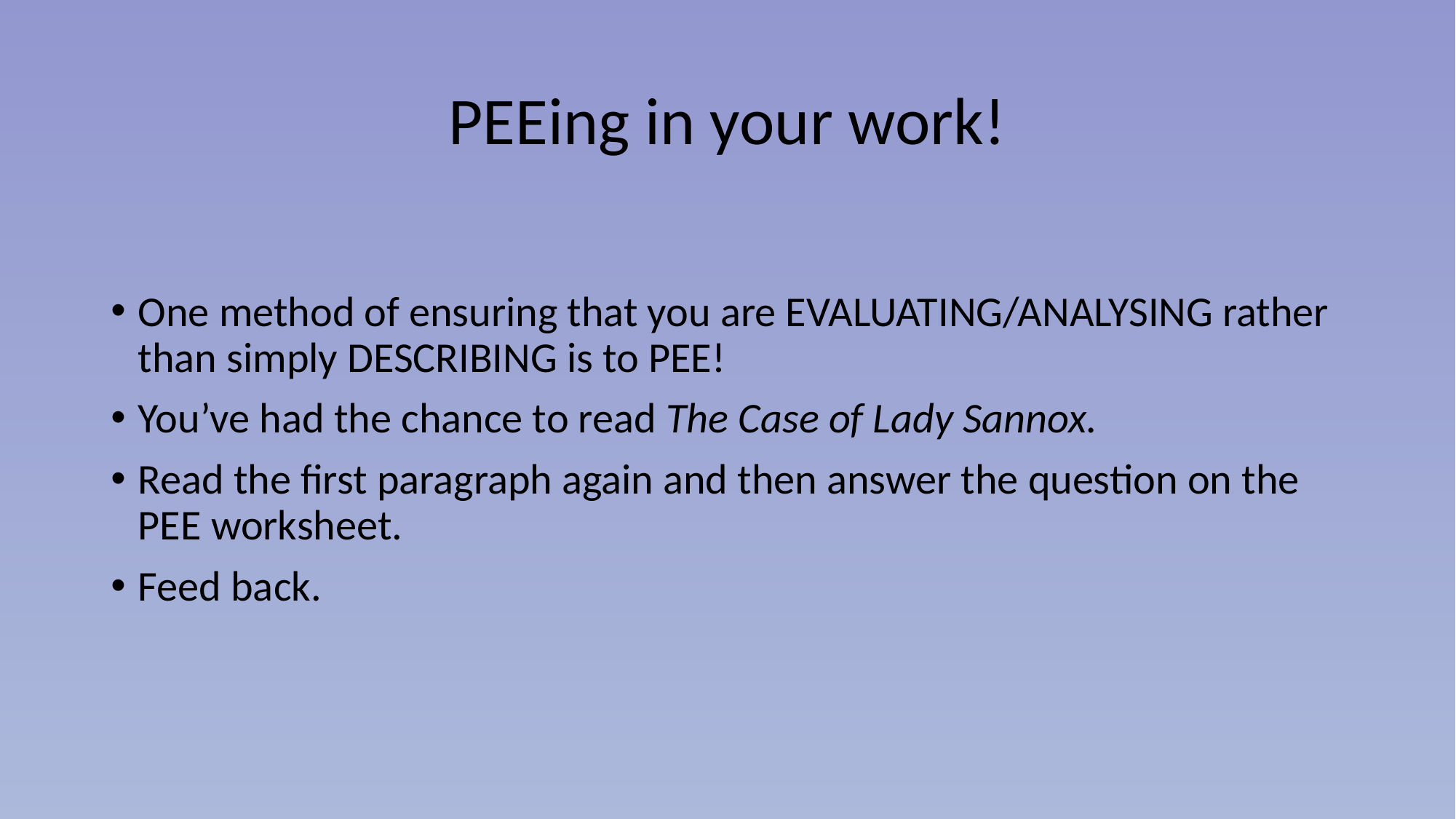

# PEEing in your work!

One method of ensuring that you are EVALUATING/ANALYSING rather than simply DESCRIBING is to PEE!
You’ve had the chance to read The Case of Lady Sannox.
Read the first paragraph again and then answer the question on the PEE worksheet.
Feed back.